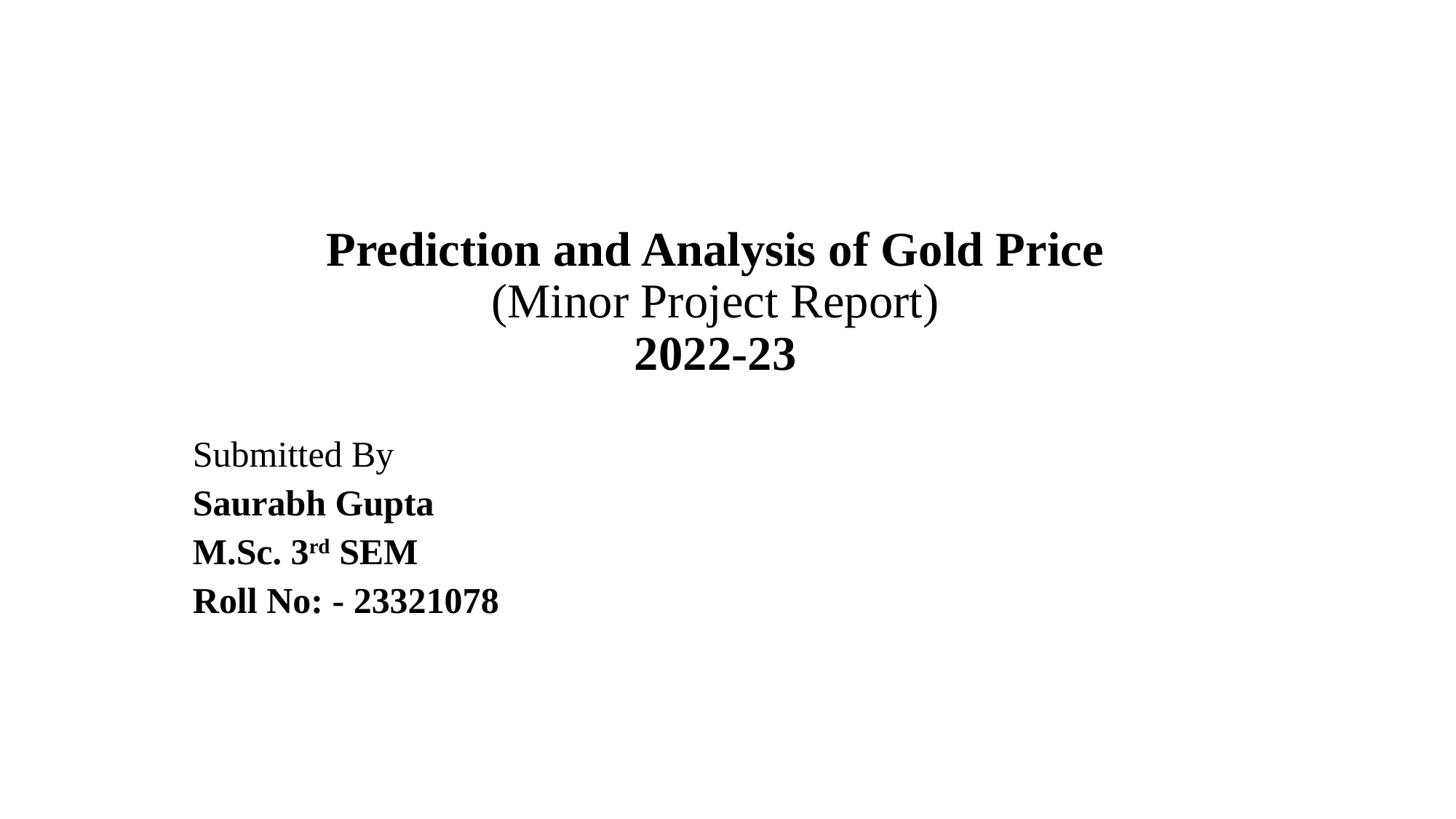

# Prediction and Analysis of Gold Price (Minor Project Report) 2022-23
Submitted By
Saurabh Gupta
M.Sc. 3rd SEM
Roll No: - 23321078